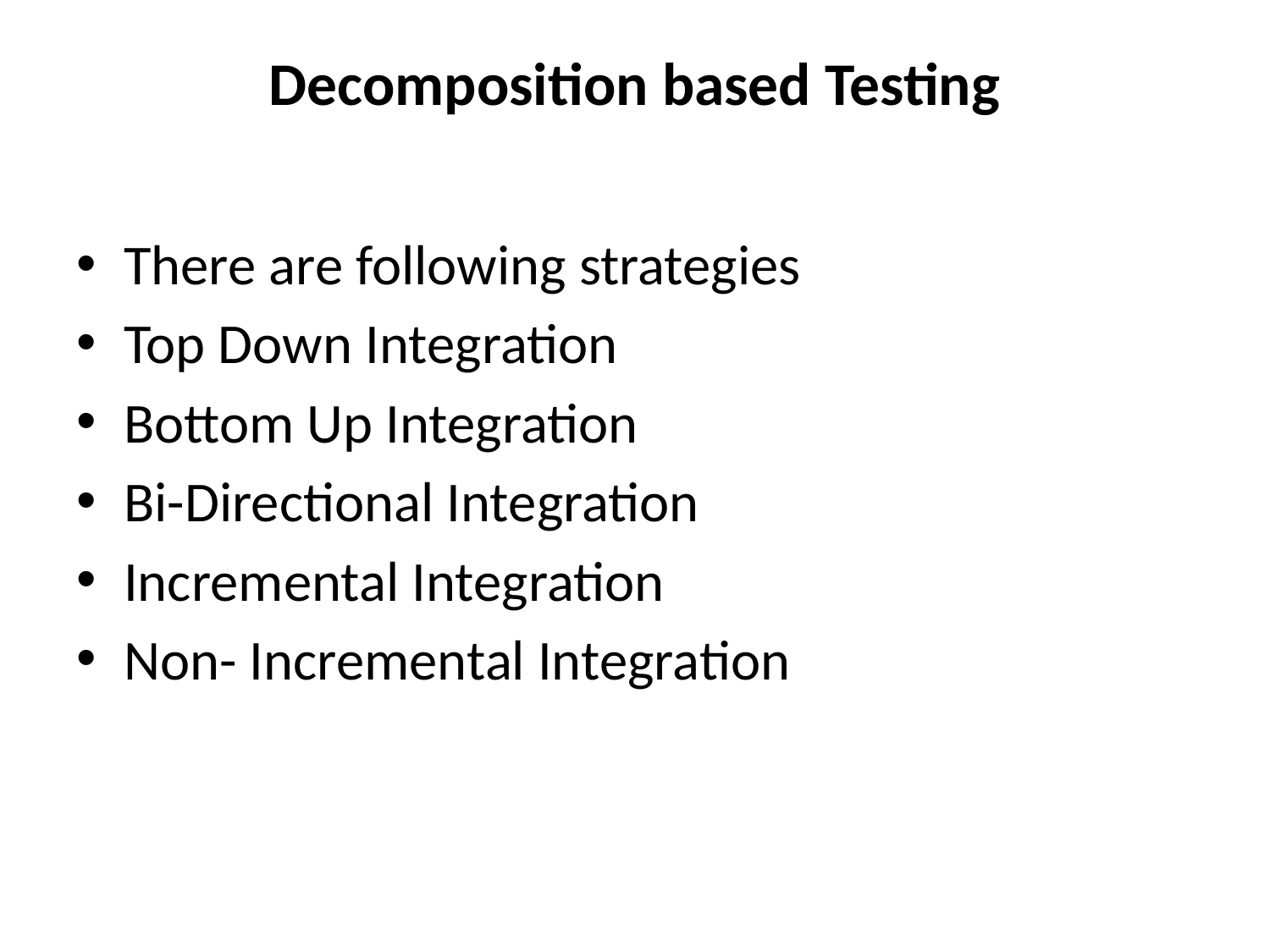

# Decomposition based Testing
There are following strategies
Top Down Integration
Bottom Up Integration
Bi-Directional Integration
Incremental Integration
Non- Incremental Integration